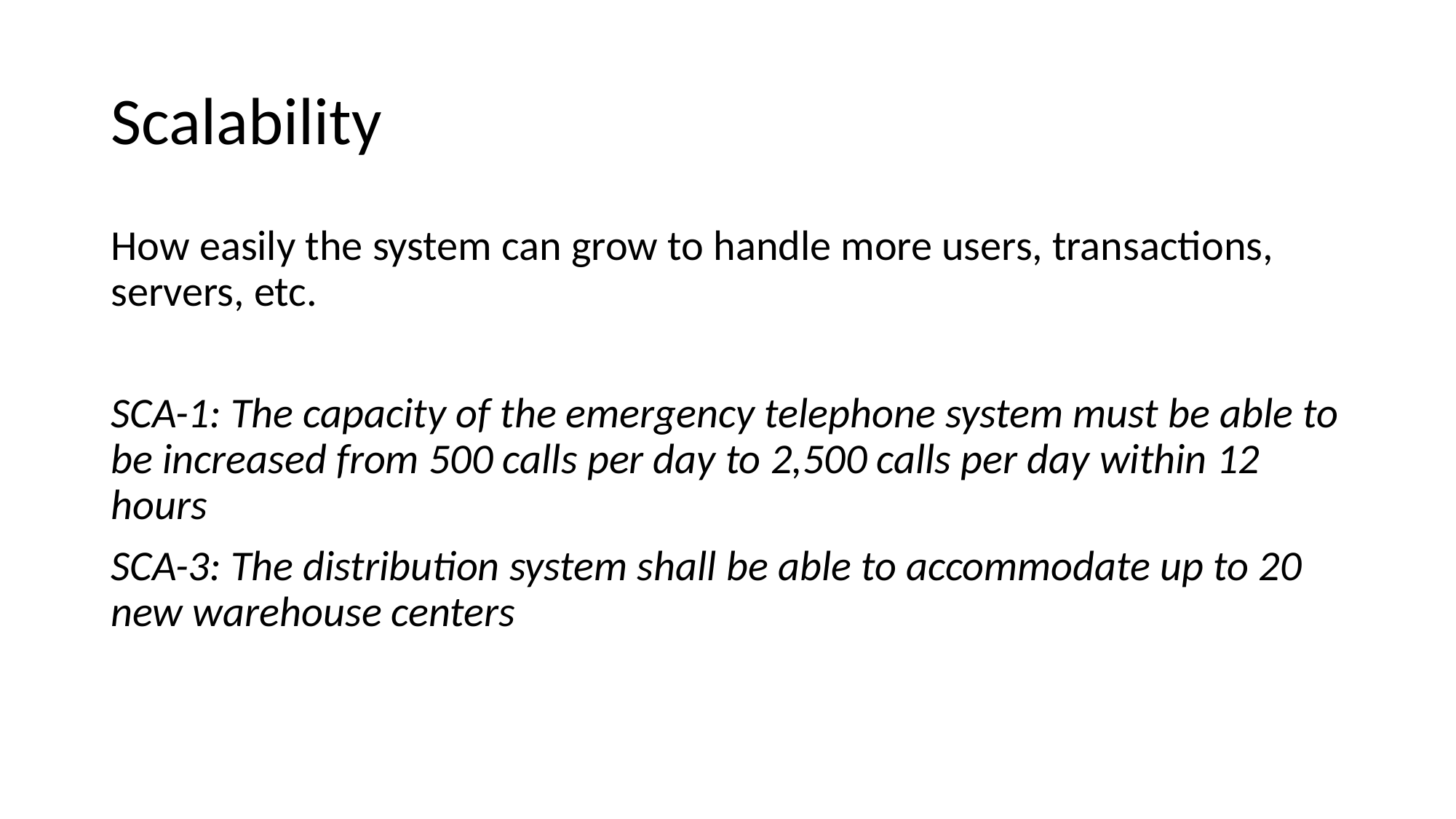

# Scalability
How easily the system can grow to handle more users, transactions, servers, etc.

SCA-1: The capacity of the emergency telephone system must be able to be increased from 500 calls per day to 2,500 calls per day within 12 hours
SCA-3: The distribution system shall be able to accommodate up to 20 new warehouse centers